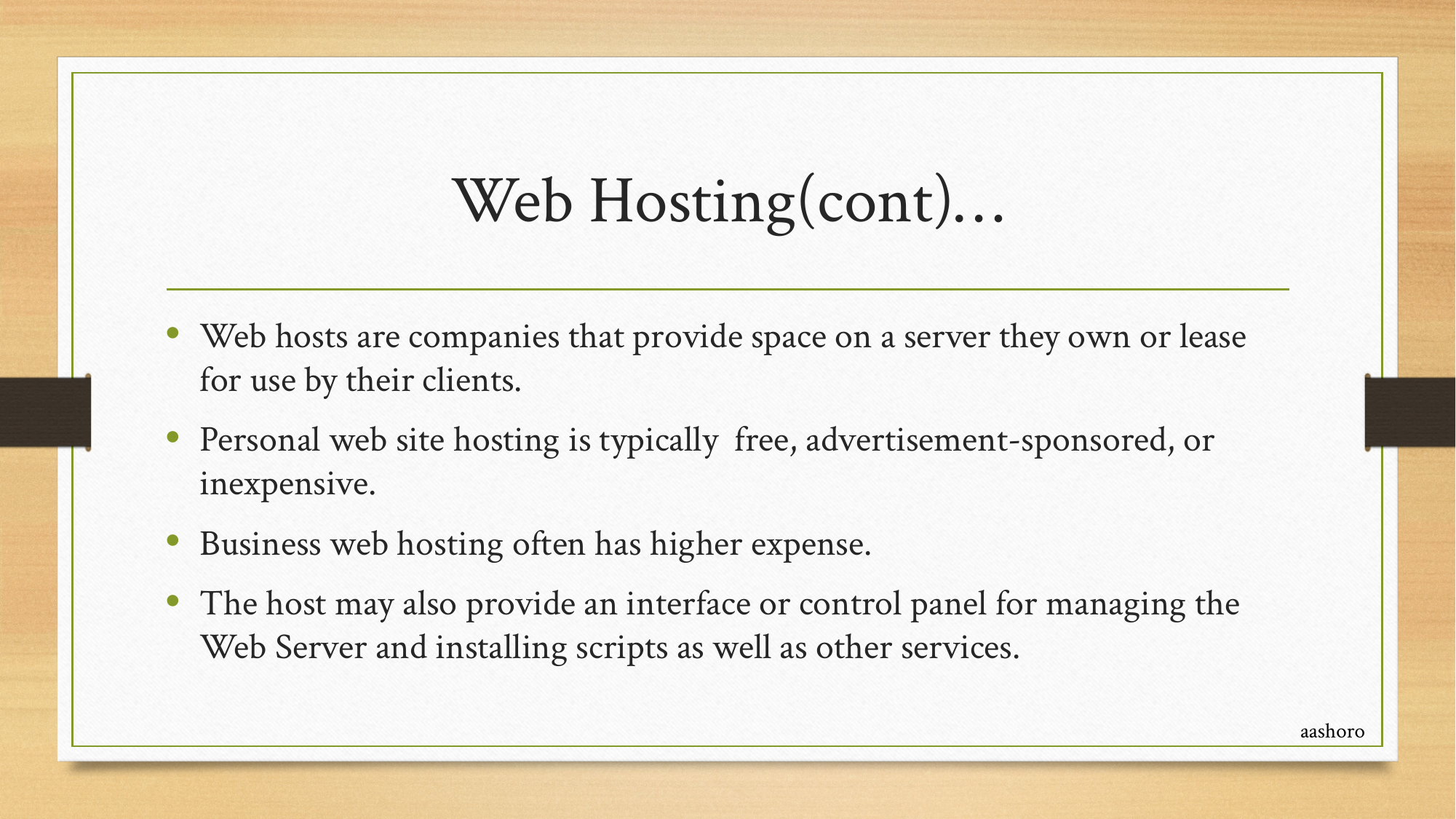

# Web Hosting(cont)…
Web hosts are companies that provide space on a server they own or lease for use by their clients.
Personal web site hosting is typically  free, advertisement-sponsored, or inexpensive.
Business web hosting often has higher expense.
The host may also provide an interface or control panel for managing the Web Server and installing scripts as well as other services.
aashoro